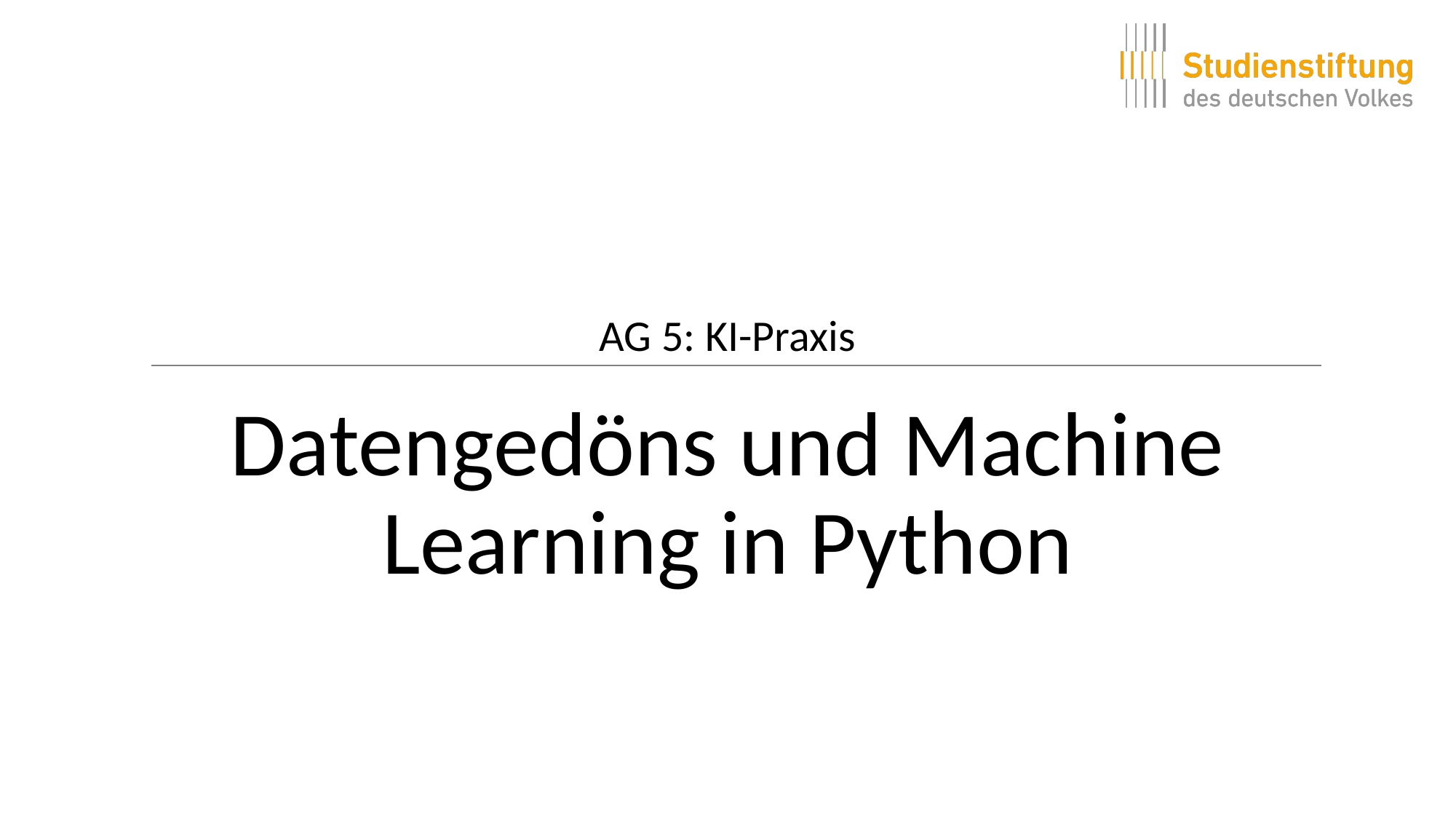

AG 5: KI-Praxis
# Datengedöns und Machine Learning in Python